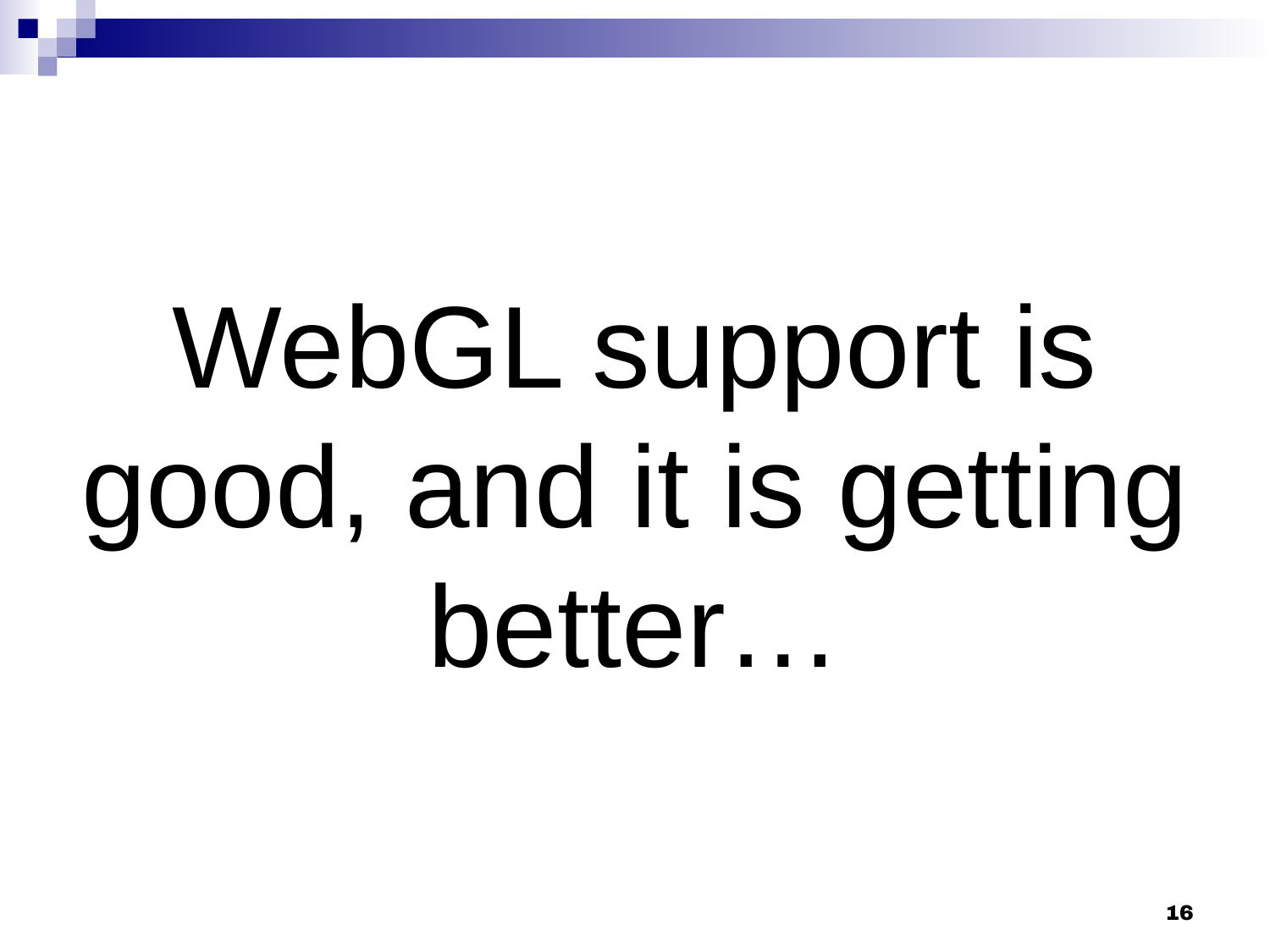

# WebGL support is good, and it is getting better…
16